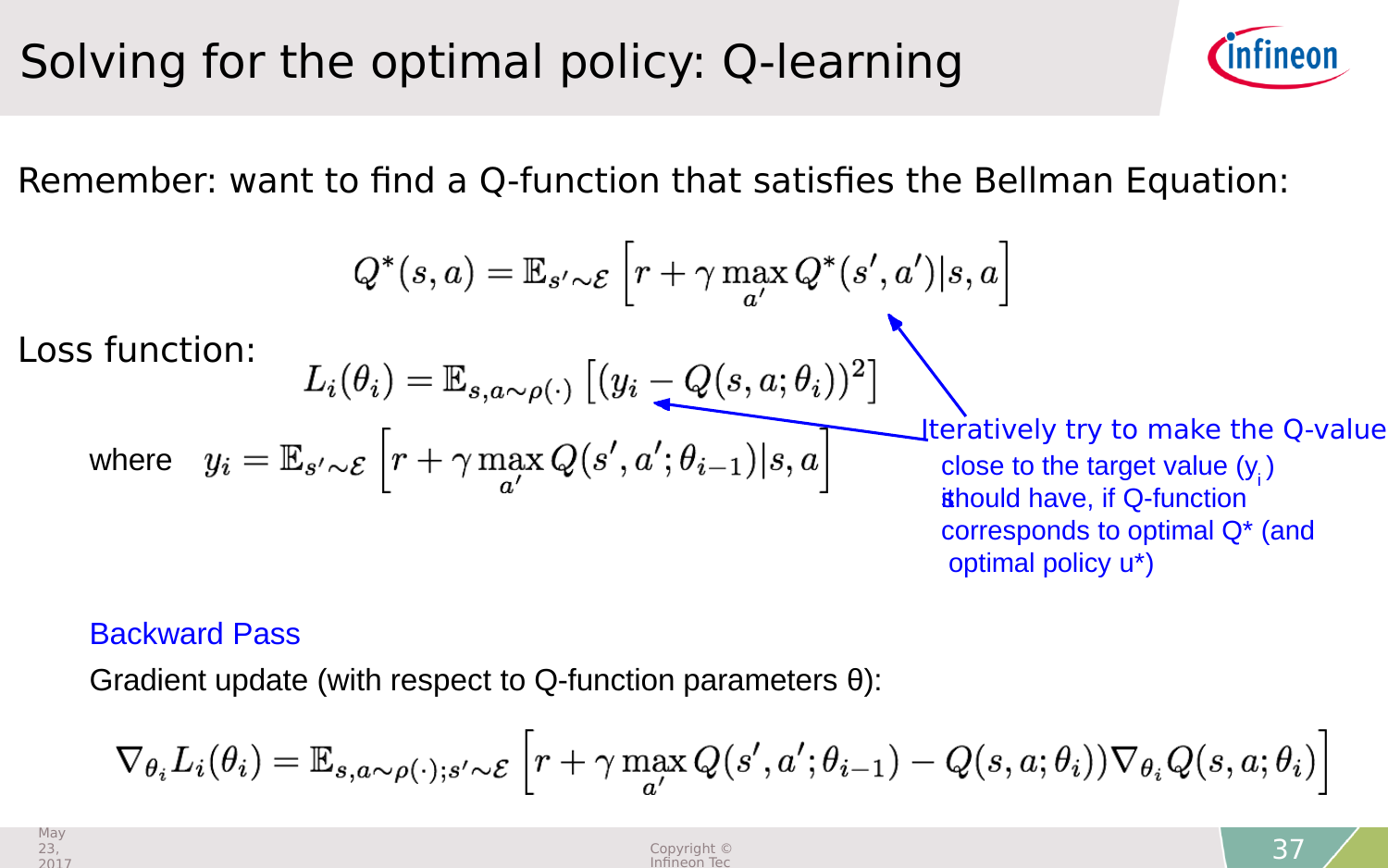

Solving for the optimal policy: Q-learning
Remember: want to find a Q-function that satisfies the Bellman Equation:

Loss function:
Iteratively try to make the Q-value

where
close to the target value (y ) it
i
should have, if Q-function
corresponds to optimal Q* (and  optimal policy u*)
Backward Pass
Gradient update (with respect to Q-function parameters θ):

May 23, 2017
Copyright © Infineon Technologies AG 2018. All rights reserved.
37